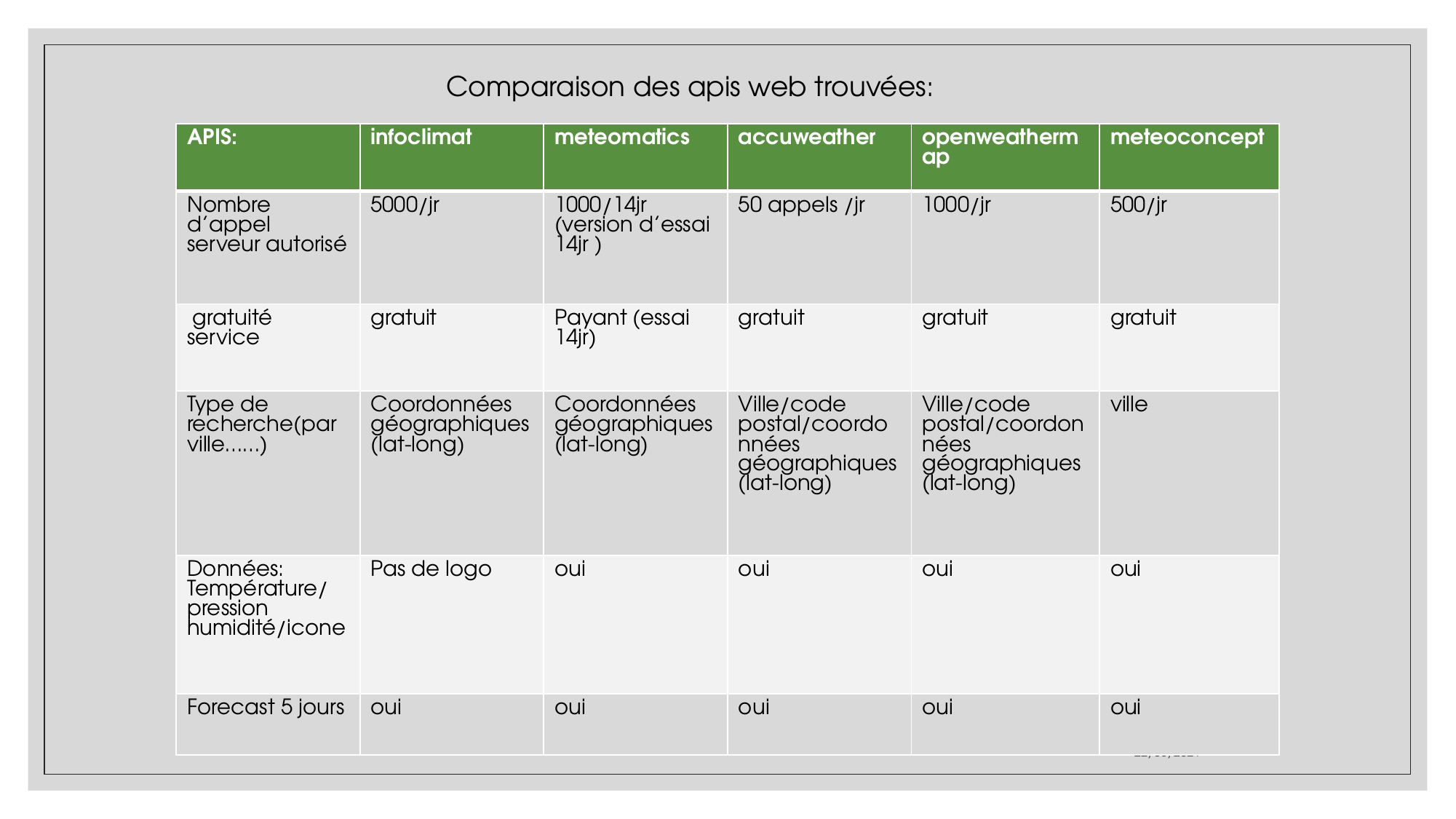

Comparaison des apis web trouvées:
| APIS: | infoclimat | meteomatics | accuweather | openweathermap | meteoconcept |
| --- | --- | --- | --- | --- | --- |
| Nombre d’appel serveur autorisé | 5000/jr | 1000/14jr (version d’essai 14jr ) | 50 appels /jr | 1000/jr | 500/jr |
| gratuité service | gratuit | Payant (essai 14jr) | gratuit | gratuit | gratuit |
| Type de recherche(par ville……) | Coordonnées géographiques(lat-long) | Coordonnées géographiques(lat-long) | Ville/code postal/coordonnées géographiques(lat-long) | Ville/code postal/coordonnées géographiques(lat-long) | ville |
| Données: Température/pression humidité/icone | Pas de logo | oui | oui | oui | oui |
| Forecast 5 jours | oui | oui | oui | oui | oui |
22/06/2021